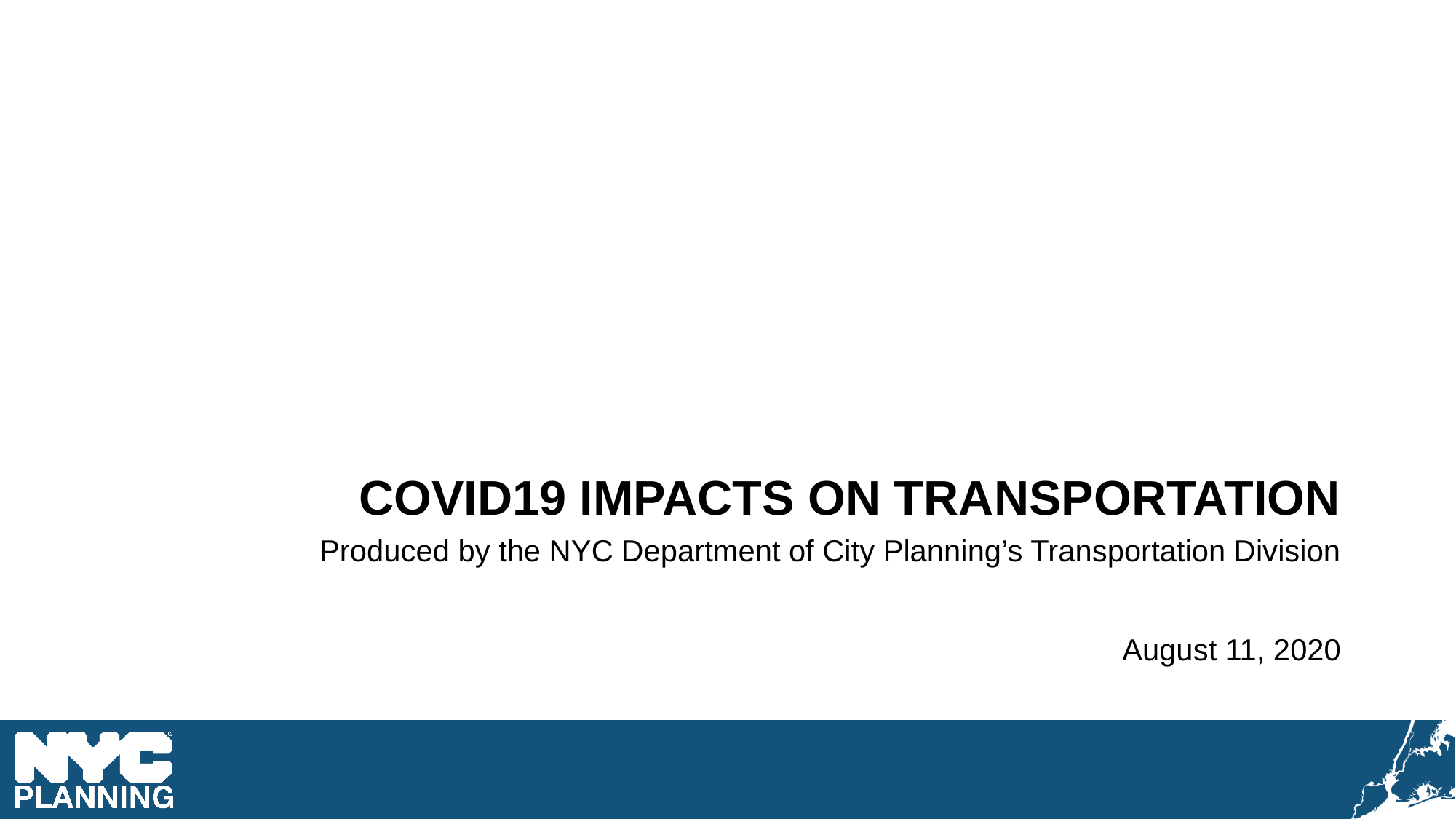

# COVID19 Impacts on Transportation
Produced by the NYC Department of City Planning’s Transportation Division
August 11, 2020